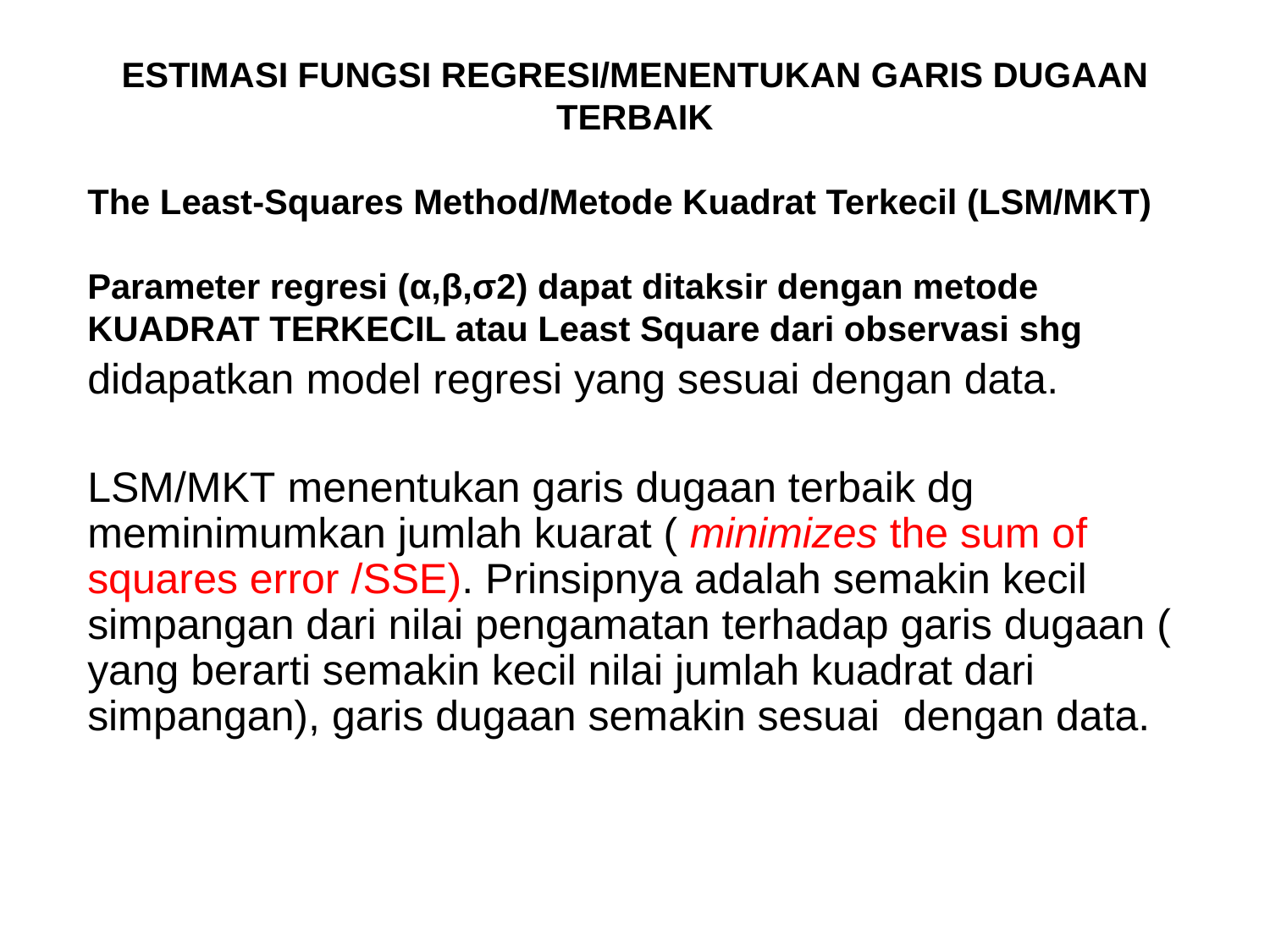

ESTIMASI FUNGSI REGRESI/MENENTUKAN GARIS DUGAAN TERBAIK

The Least-Squares Method/Metode Kuadrat Terkecil (LSM/MKT)

Parameter regresi (α,β,σ2) dapat ditaksir dengan metode KUADRAT TERKECIL atau Least Square dari observasi shg
didapatkan model regresi yang sesuai dengan data.

LSM/MKT menentukan garis dugaan terbaik dg meminimumkan jumlah kuarat ( minimizes the sum of squares error /SSE). Prinsipnya adalah semakin kecil simpangan dari nilai pengamatan terhadap garis dugaan ( yang berarti semakin kecil nilai jumlah kuadrat dari simpangan), garis dugaan semakin sesuai  dengan data.